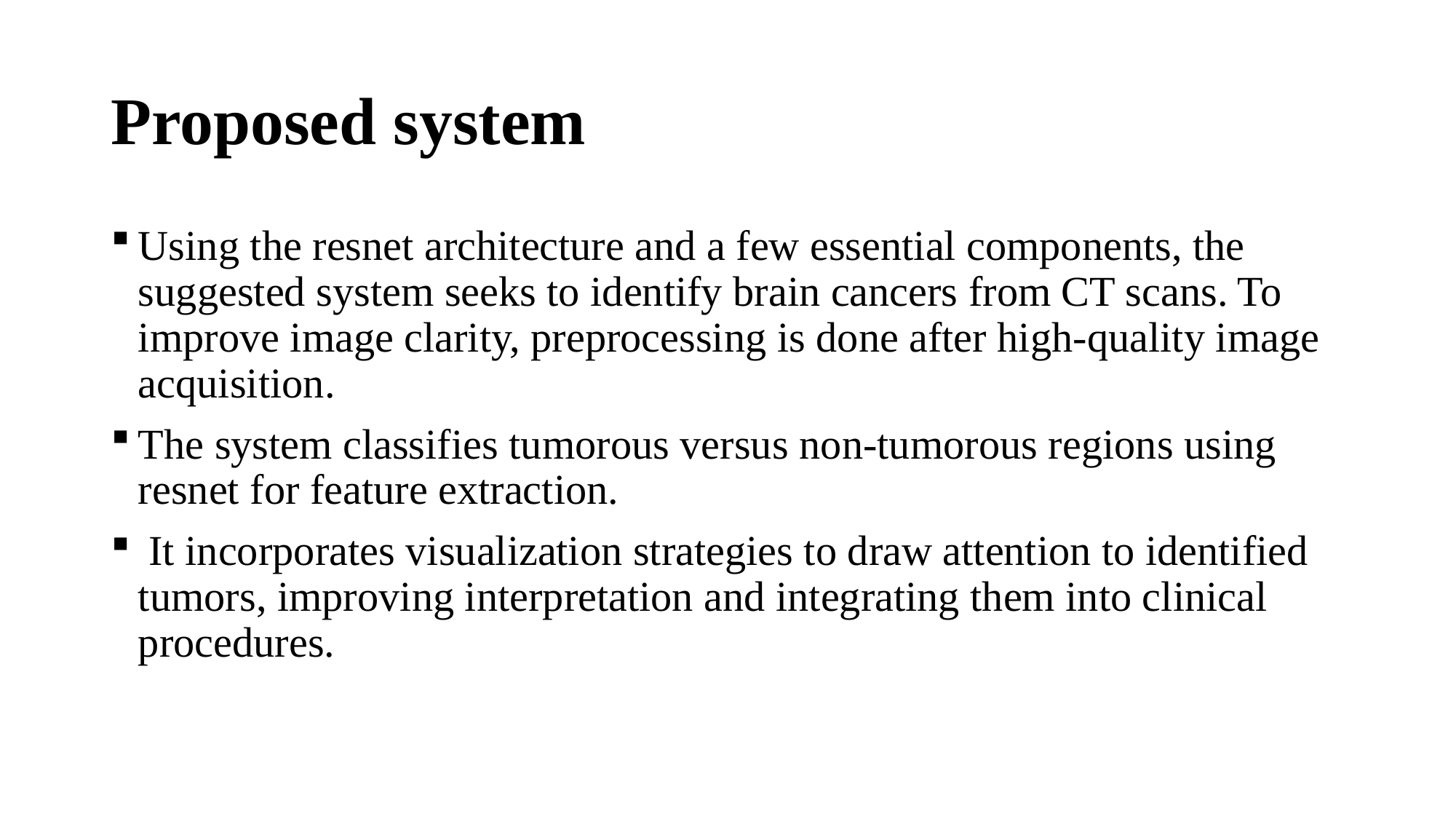

# Proposed system
Using the resnet architecture and a few essential components, the suggested system seeks to identify brain cancers from CT scans. To improve image clarity, preprocessing is done after high-quality image acquisition.
The system classifies tumorous versus non-tumorous regions using resnet for feature extraction.
 It incorporates visualization strategies to draw attention to identified tumors, improving interpretation and integrating them into clinical procedures.